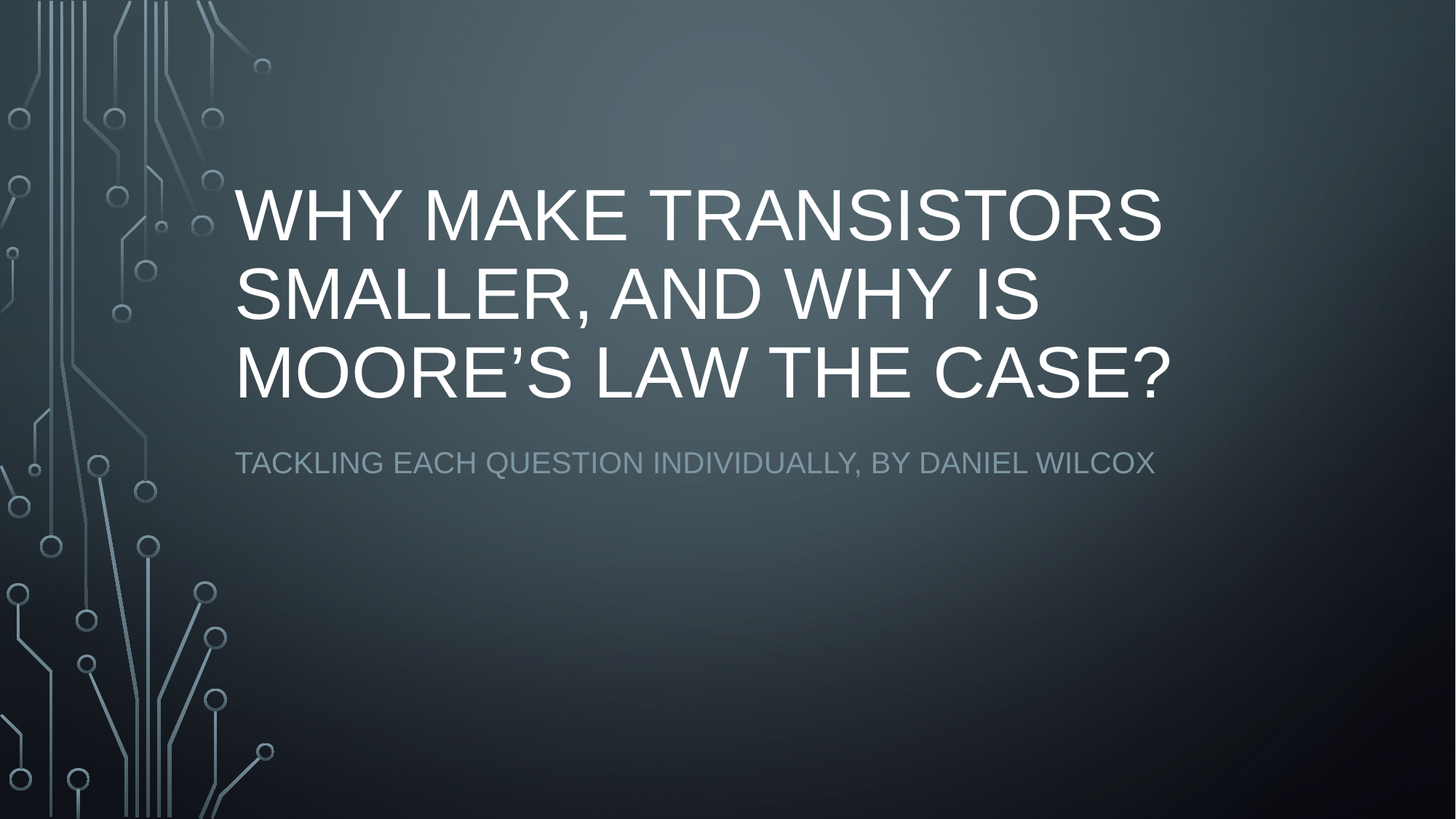

# Why make transistors smaller, And why is Moore’s law the case?
Tackling each question individually, by Daniel Wilcox